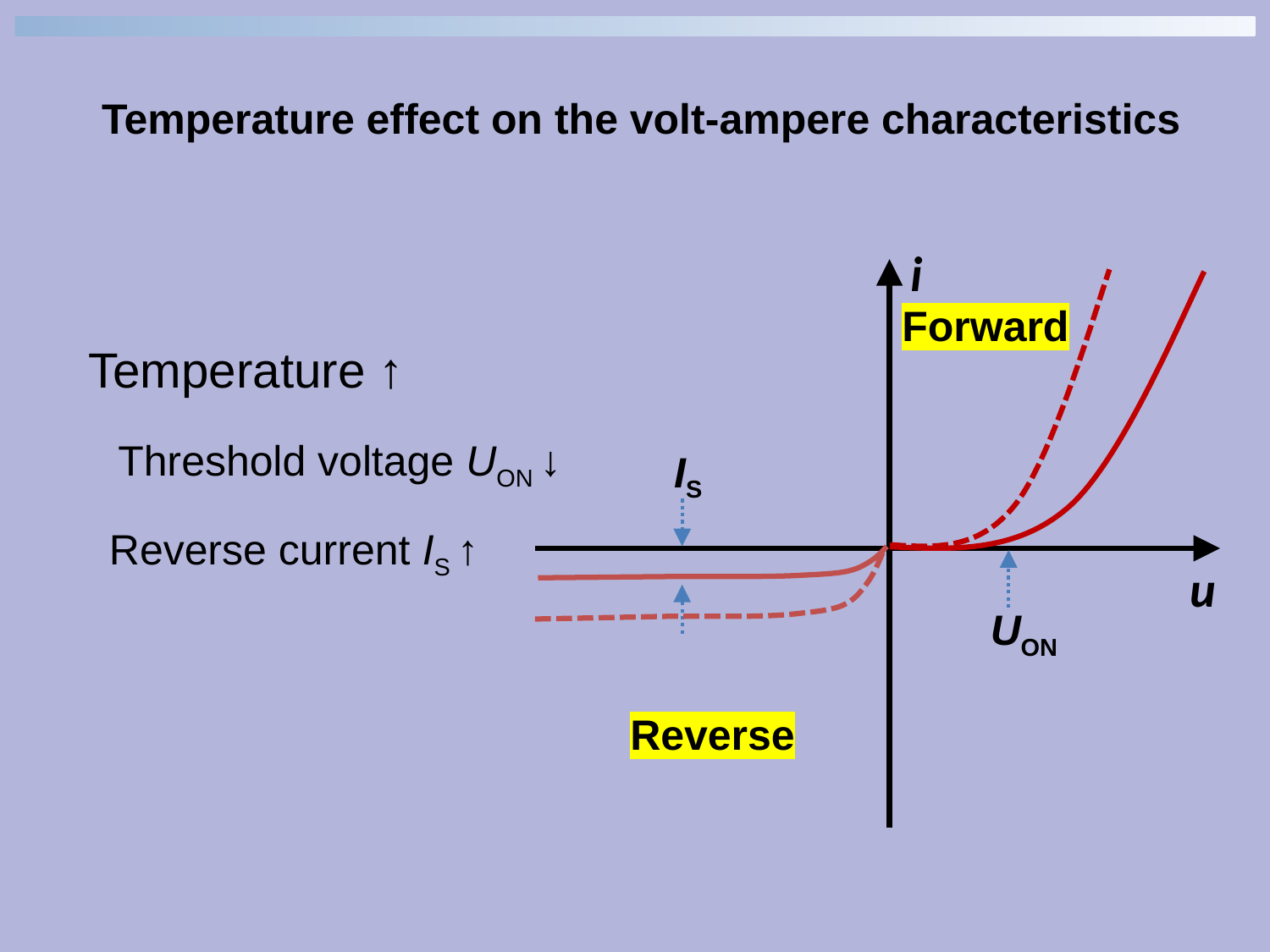

Temperature effect on the volt-ampere characteristics
i

Forward
IS

u
Reverse
Temperature ↑
Threshold voltage UON ↓
Reverse current IS ↑
UON